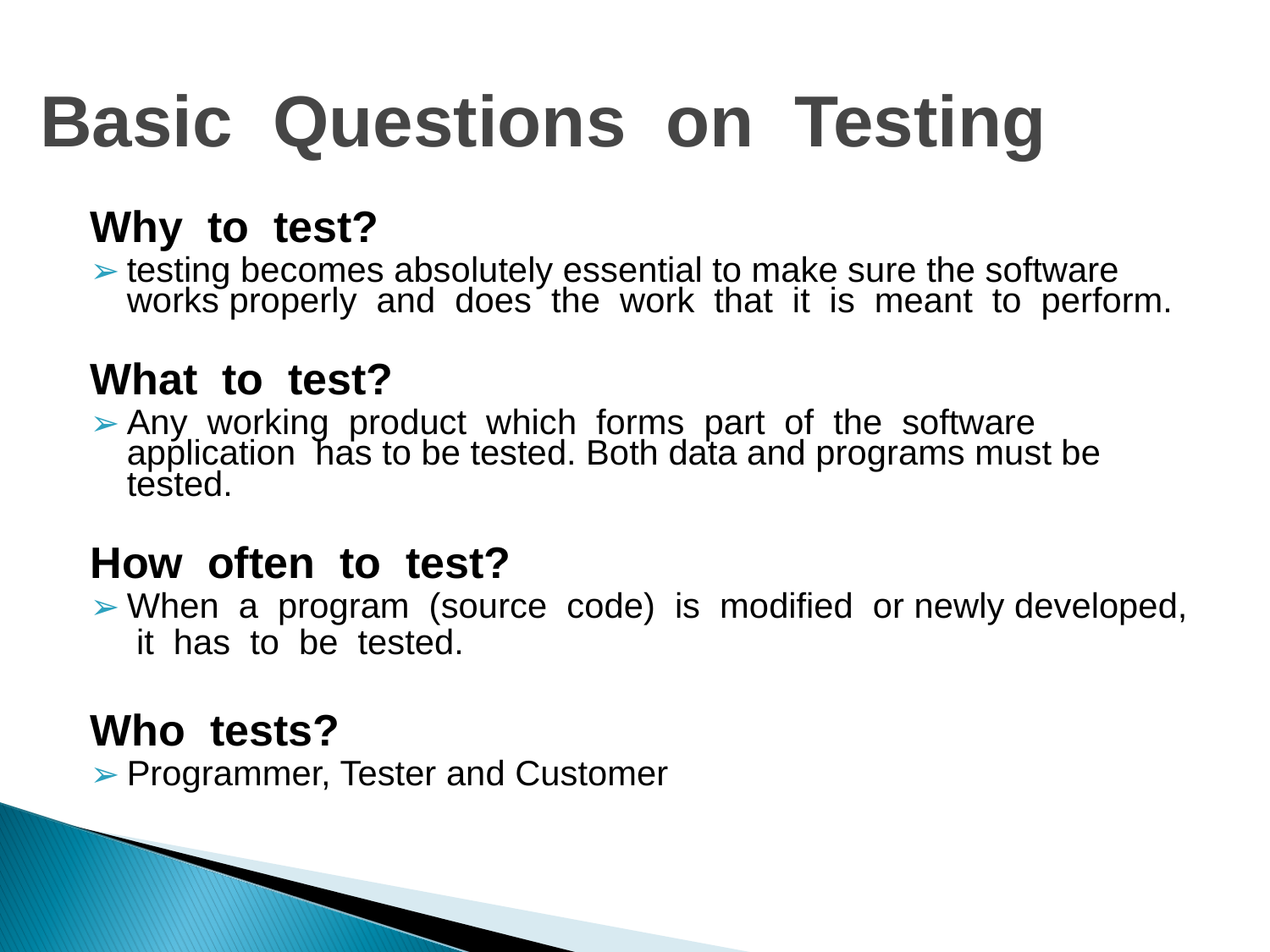

# Basic  Questions  on  Testing
Why  to  test?
testing becomes absolutely essential to make sure the software works properly  and  does  the  work  that  it  is  meant  to  perform.

What  to  test?
Any  working  product  which  forms  part  of  the  software  application  has to be tested. Both data and programs must be tested.

How  often  to  test?
When  a  program  (source  code)  is  modified  or newly developed,  it  has  to  be  tested.

Who  tests?
Programmer, Tester and Customer